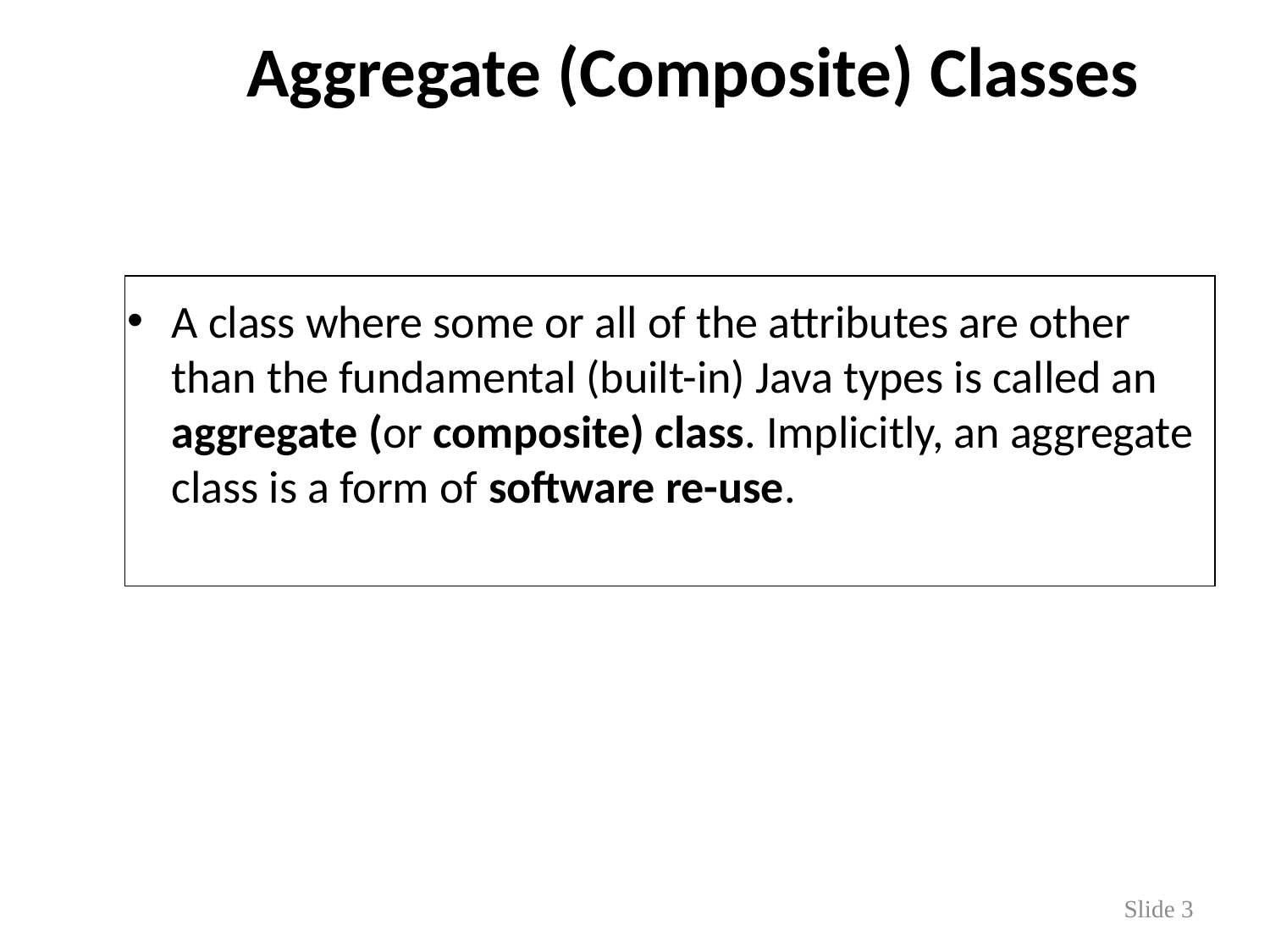

# Aggregate (Composite) Classes

A class where some or all of the attributes are other than the fundamental (built-in) Java types is called an aggregate (or composite) class. Implicitly, an aggregate class is a form of software re-use.

Slide 3